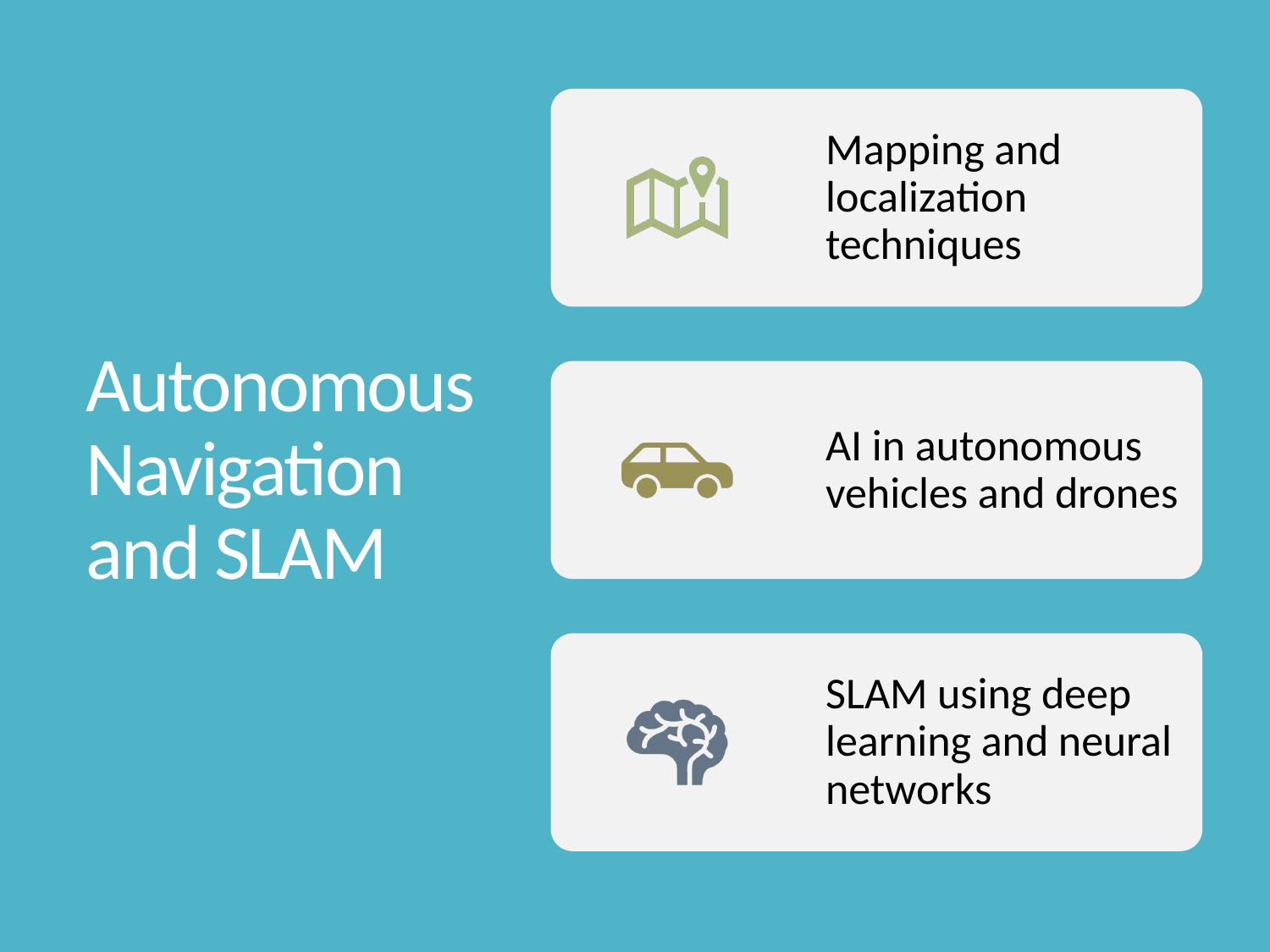

# Autonomous Navigation and SLAM
Mapping and localization techniques
AI in autonomous vehicles and drones
SLAM using deep learning and neural networks